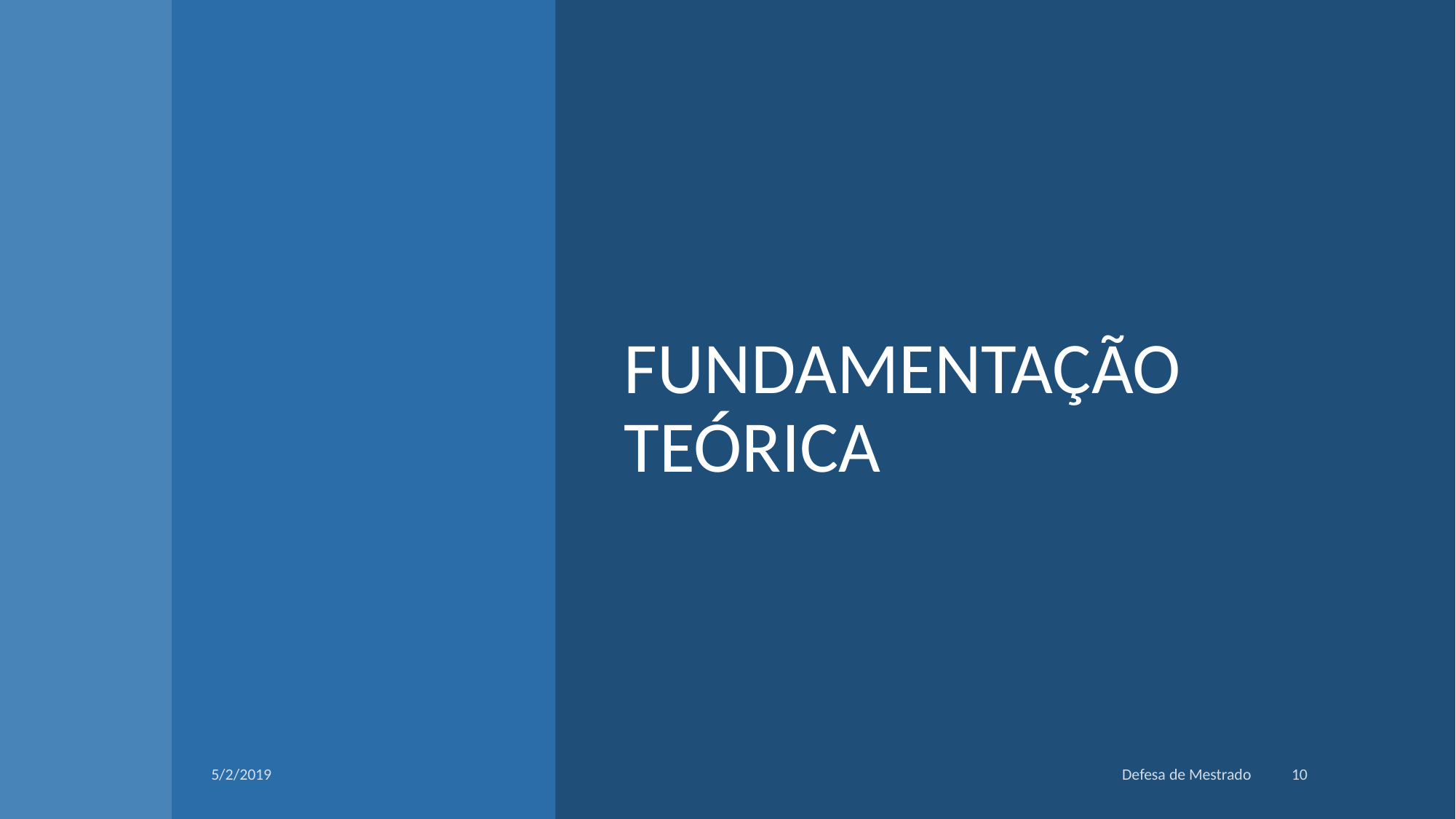

# FUNDAMENTAÇÃO TEÓRICA
10
5/2/2019
Defesa de Mestrado